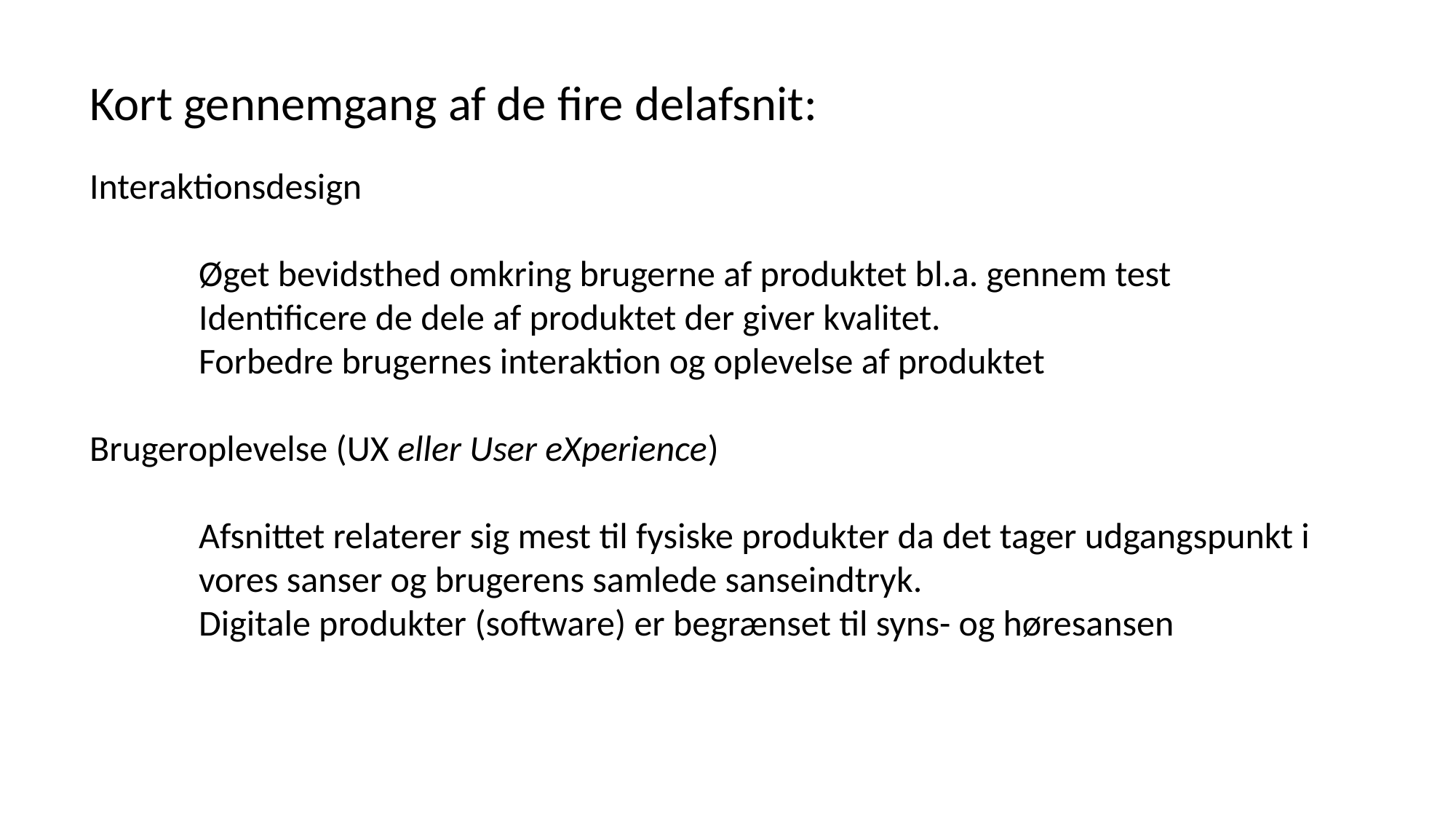

Kort gennemgang af de fire delafsnit:

Interaktionsdesign

	Øget bevidsthed omkring brugerne af produktet bl.a. gennem test
	Identificere de dele af produktet der giver kvalitet.
	Forbedre brugernes interaktion og oplevelse af produktet
Brugeroplevelse (UX eller User eXperience)

	Afsnittet relaterer sig mest til fysiske produkter da det tager udgangspunkt i 	vores sanser og brugerens samlede sanseindtryk.
	Digitale produkter (software) er begrænset til syns- og høresansen